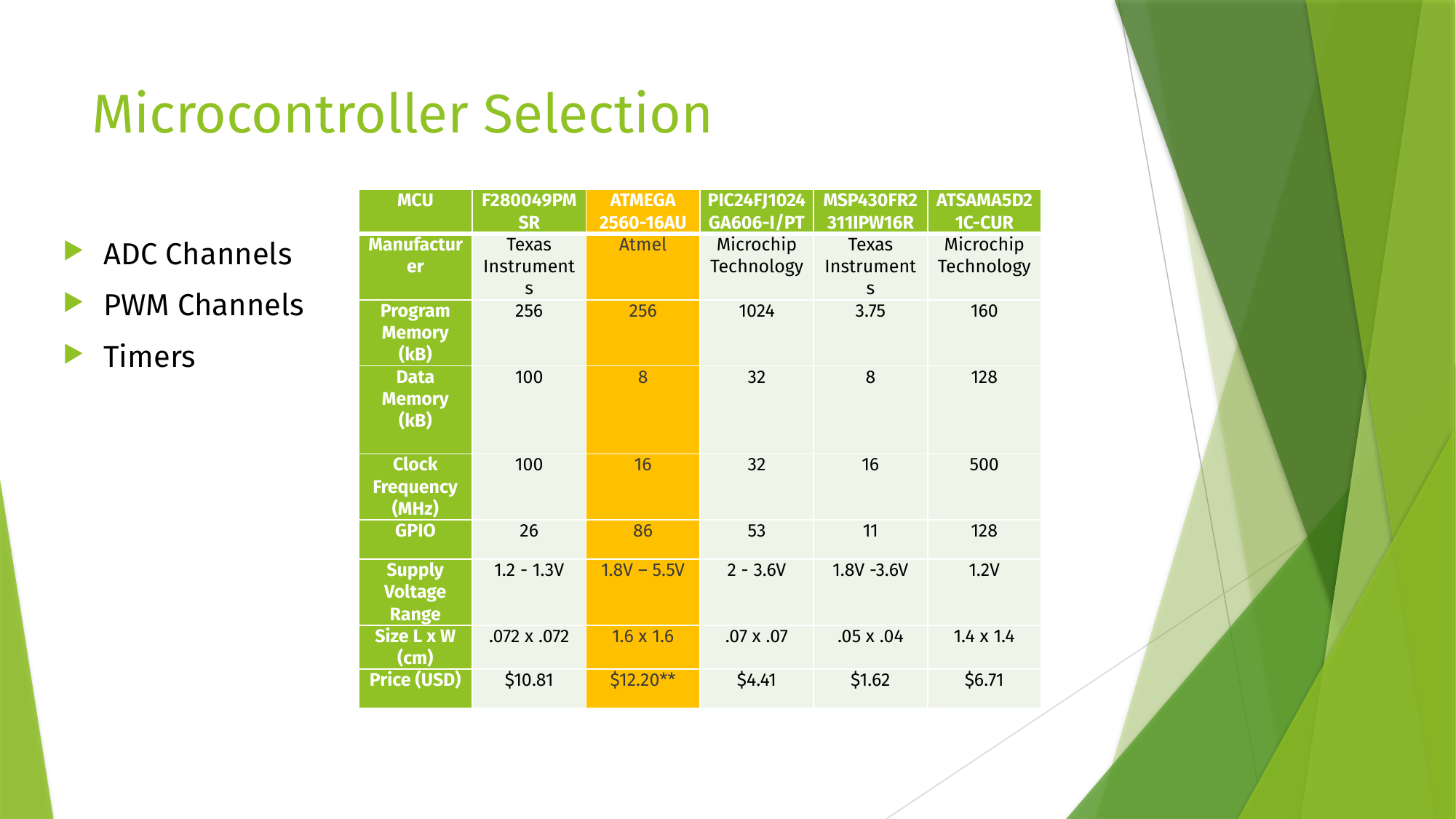

# Microcontroller Selection
| MCU | F280049PMSR | ATMEGA 2560-16AU | PIC24FJ1024GA606-I/PT | MSP430FR2311IPW16R | ATSAMA5D21C-CUR |
| --- | --- | --- | --- | --- | --- |
| Manufacturer | Texas Instruments | Atmel | Microchip Technology | Texas Instruments | Microchip Technology |
| Program Memory (kB) | 256 | 256 | 1024 | 3.75 | 160 |
| Data Memory (kB) | 100 | 8 | 32 | 8 | 128 |
| Clock Frequency (MHz) | 100 | 16 | 32 | 16 | 500 |
| GPIO | 26 | 86 | 53 | 11 | 128 |
| Supply Voltage Range | 1.2 - 1.3V | 1.8V – 5.5V | 2 - 3.6V | 1.8V -3.6V | 1.2V |
| Size L x W (cm) | .072 x .072 | 1.6 x 1.6 | .07 x .07 | .05 x .04 | 1.4 x 1.4 |
| Price (USD) | $10.81 | $12.20\*\* | $4.41 | $1.62 | $6.71 |
ADC Channels
PWM Channels
Timers